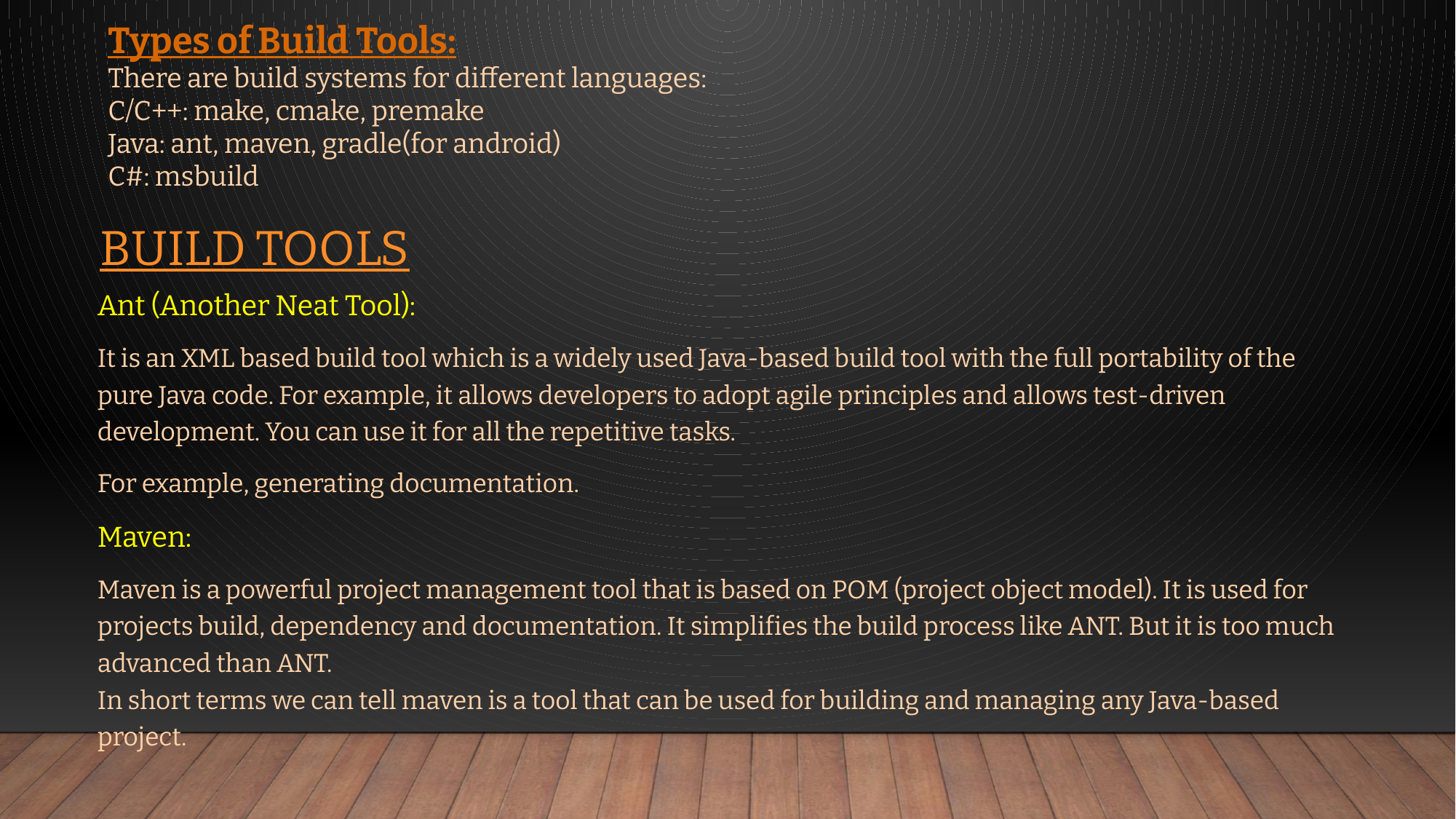

Types of Build Tools:
There are build systems for different languages:
C/C++: make, cmake, premake
Java: ant, maven, gradle(for android)
C#: msbuild
# Build tools
Ant (Another Neat Tool):
It is an XML based build tool which is a widely used Java-based build tool with the full portability of the pure Java code. For example, it allows developers to adopt agile principles and allows test-driven development. You can use it for all the repetitive tasks.
For example, generating documentation.
Maven:
Maven is a powerful project management tool that is based on POM (project object model). It is used for projects build, dependency and documentation. It simplifies the build process like ANT. But it is too much advanced than ANT.
In short terms we can tell maven is a tool that can be used for building and managing any Java-based project.